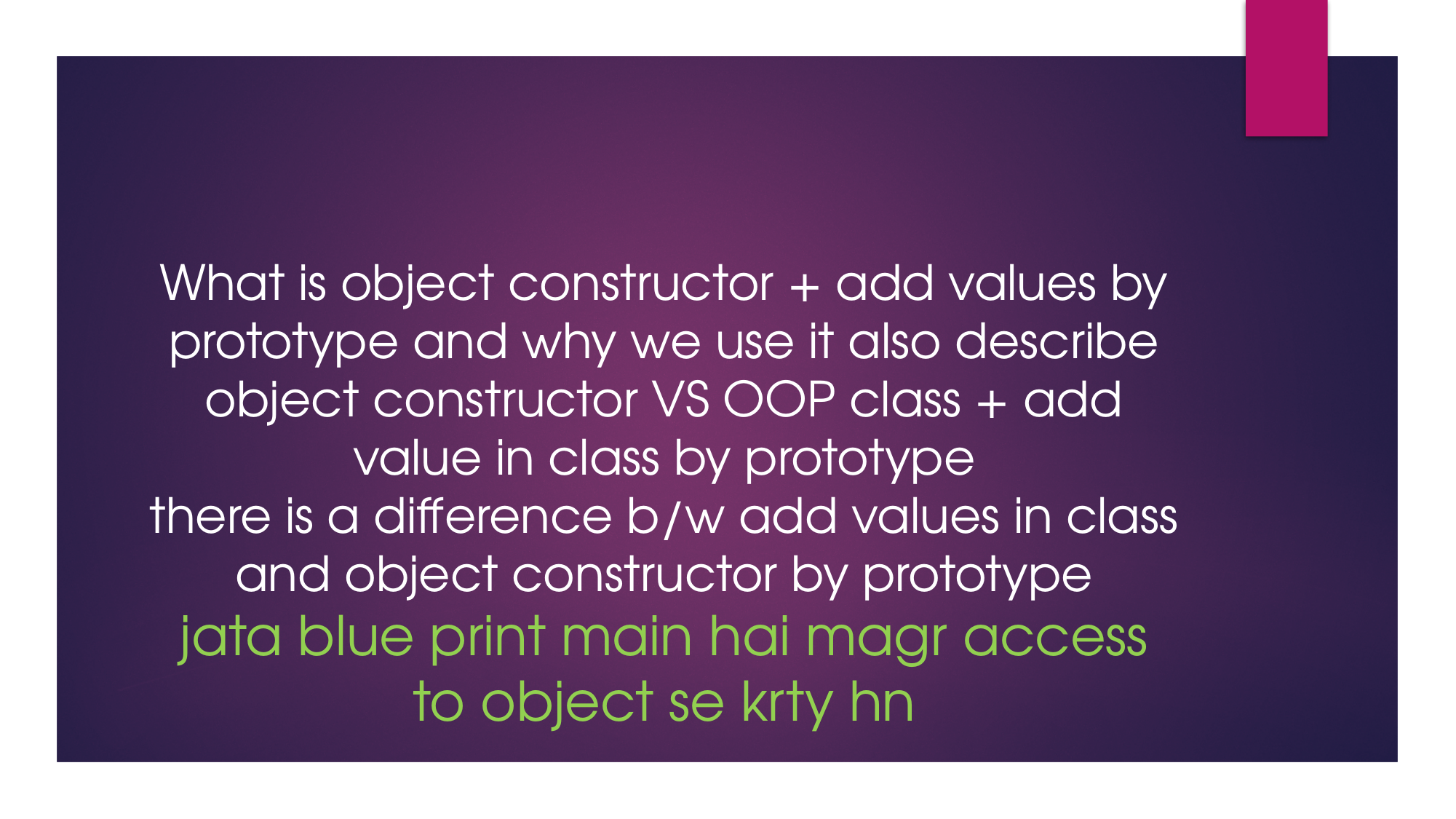

# What is object constructor + add values by prototype and why we use it also describe object constructor VS OOP class + add value in class by prototype there is a difference b/w add values in class and object constructor by prototype jata blue print main hai magr access to object se krty hn